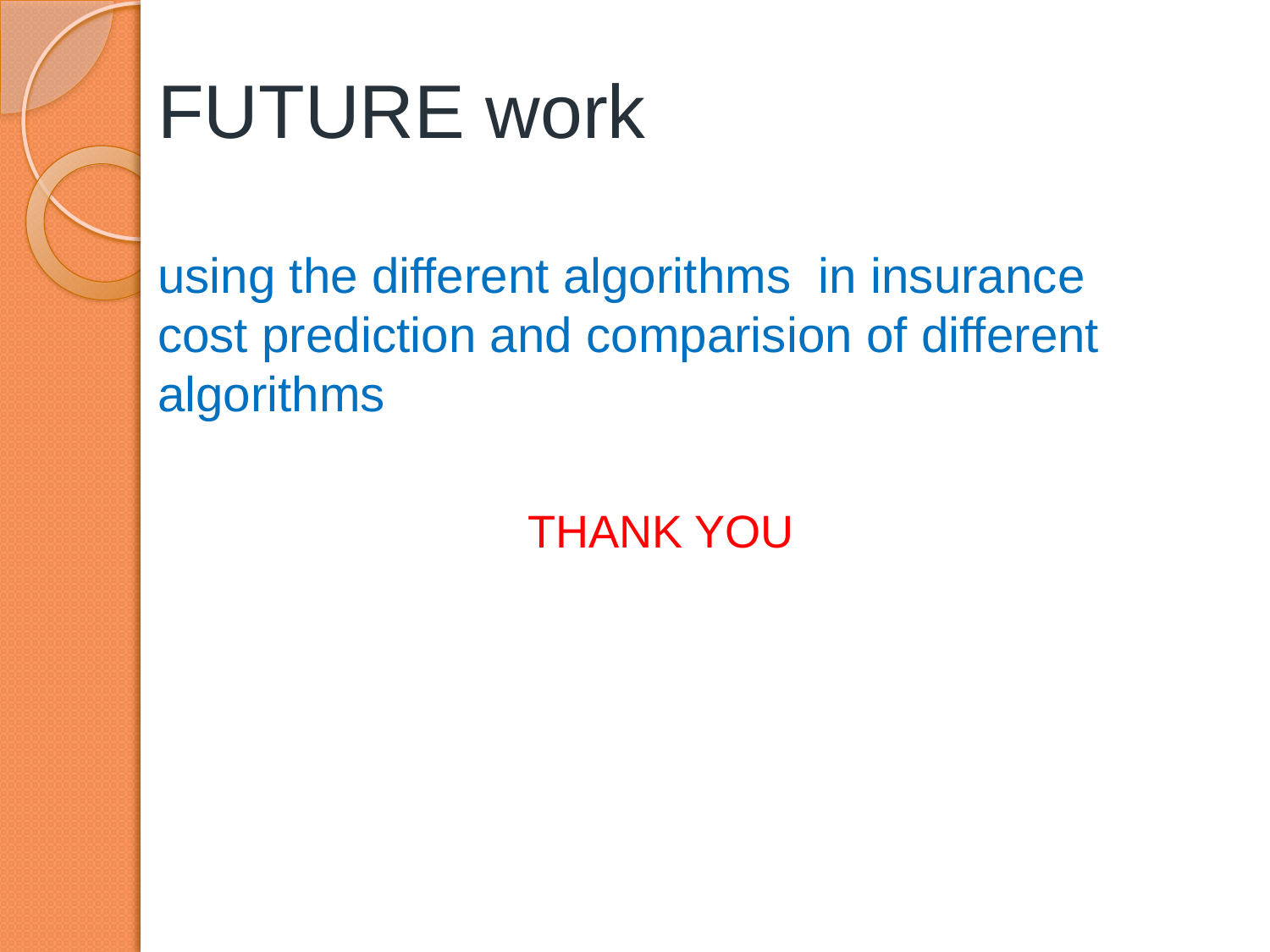

# FUTURE work using the different algorithms  in insurance cost prediction and comparision of different   algorithms
THANK YOU